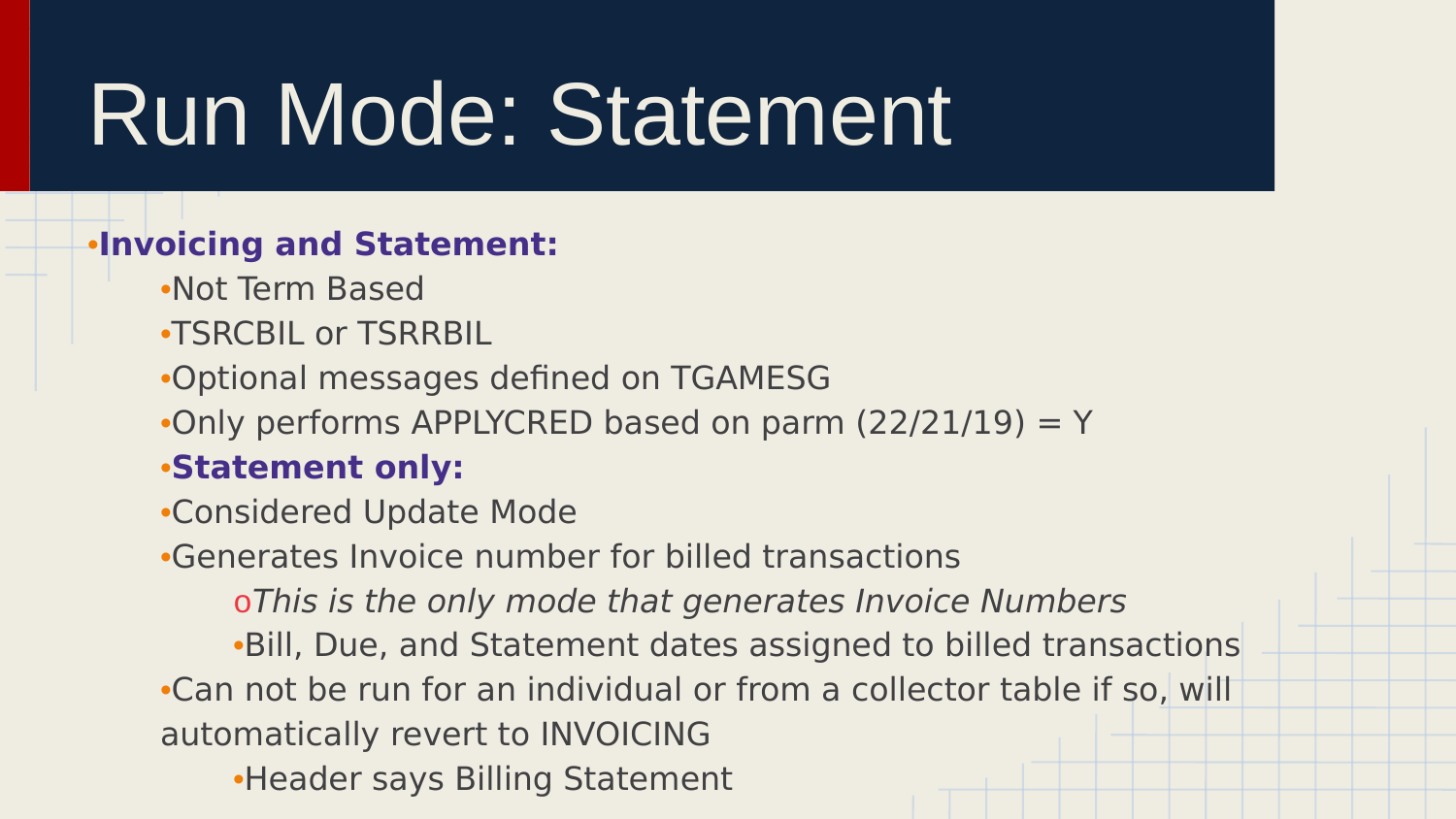

# Run Mode: Statement
•Invoicing and Statement:
•Not Term Based
•TSRCBIL or TSRRBIL
•Optional messages defined on TGAMESG
•Only performs APPLYCRED based on parm (22/21/19) = Y
•Statement only:
•Considered Update Mode
•Generates Invoice number for billed transactions
oThis is the only mode that generates Invoice Numbers
•Bill, Due, and Statement dates assigned to billed transactions
•Can not be run for an individual or from a collector table if so, will automatically revert to INVOICING
•Header says Billing Statement